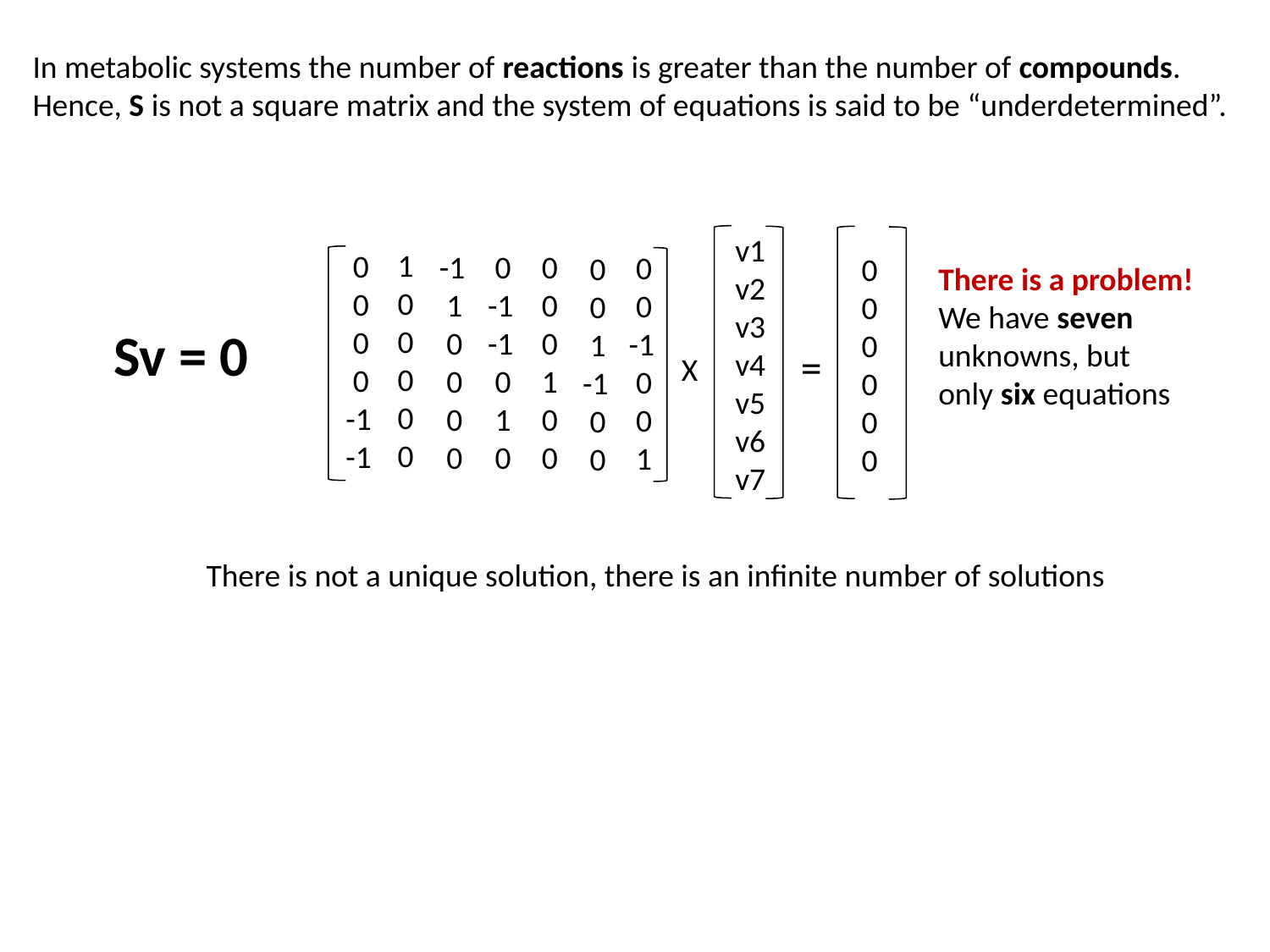

In metabolic systems the number of reactions is greater than the number of compounds.
Hence, S is not a square matrix and the system of equations is said to be “underdetermined”.
v1
v2
v3
v4
v5
v6
v7

1
0
0
0
0
0
  0
  0
  0
  0
 -1
 -1
 0
-1
-1
 0
 1
 0
-1
 1
 0
 0
 0
 0
 0
 0
 0
 1
 0
 0
 0
 0
-1
 0
 0
 1
 0
 0
 1
-1
 0
 0

0
0
0
0
0
0
There is a problem!
We have seven unknowns, but
only six equations
Sv = 0
=
X
There is not a unique solution, there is an infinite number of solutions